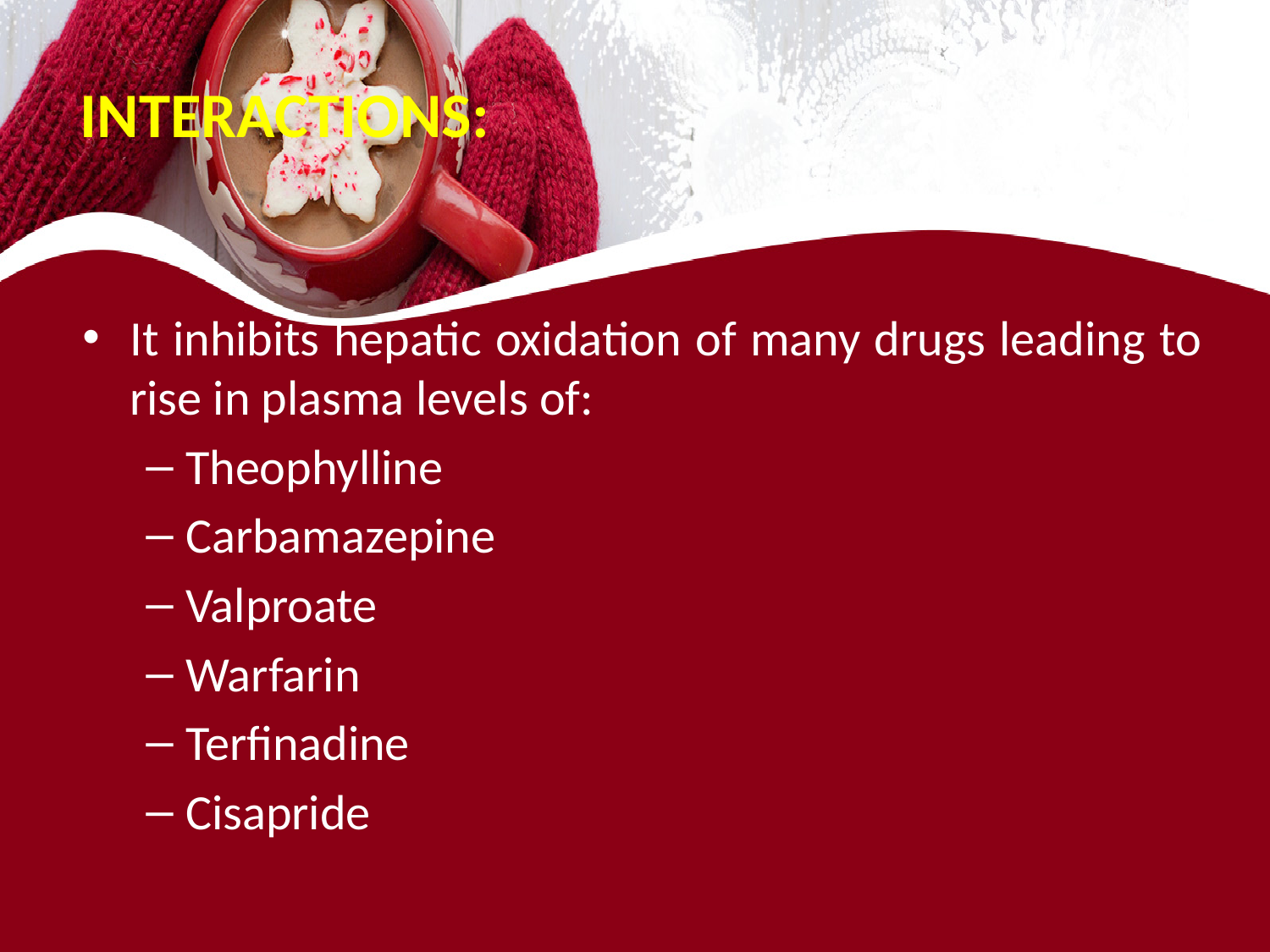

# INTERACTIONS:
It inhibits hepatic oxidation of many drugs leading to rise in plasma levels of:
Theophylline
Carbamazepine
Valproate
Warfarin
Terfinadine
Cisapride